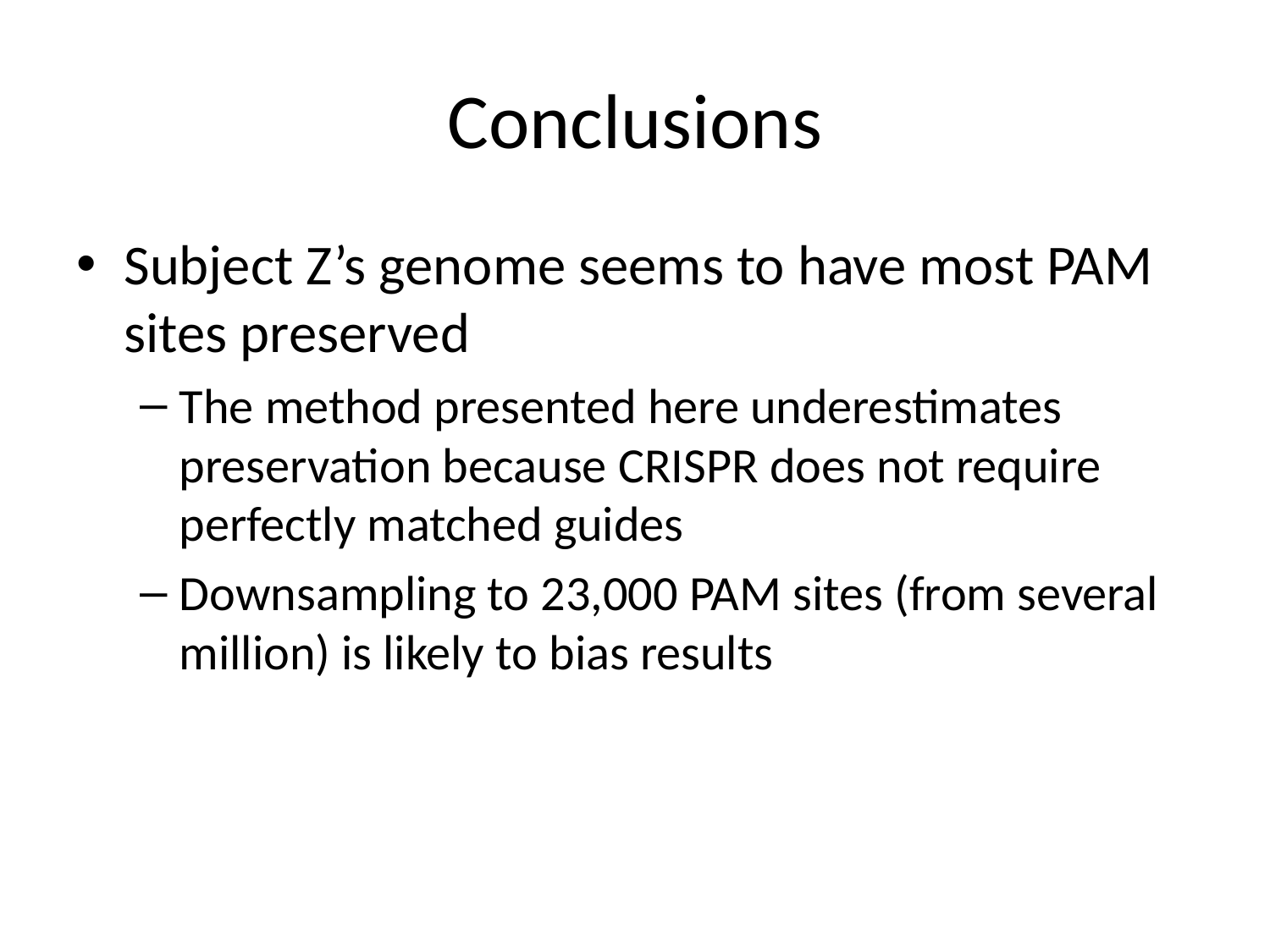

# Conclusions
Subject Z’s genome seems to have most PAM sites preserved
The method presented here underestimates preservation because CRISPR does not require perfectly matched guides
Downsampling to 23,000 PAM sites (from several million) is likely to bias results